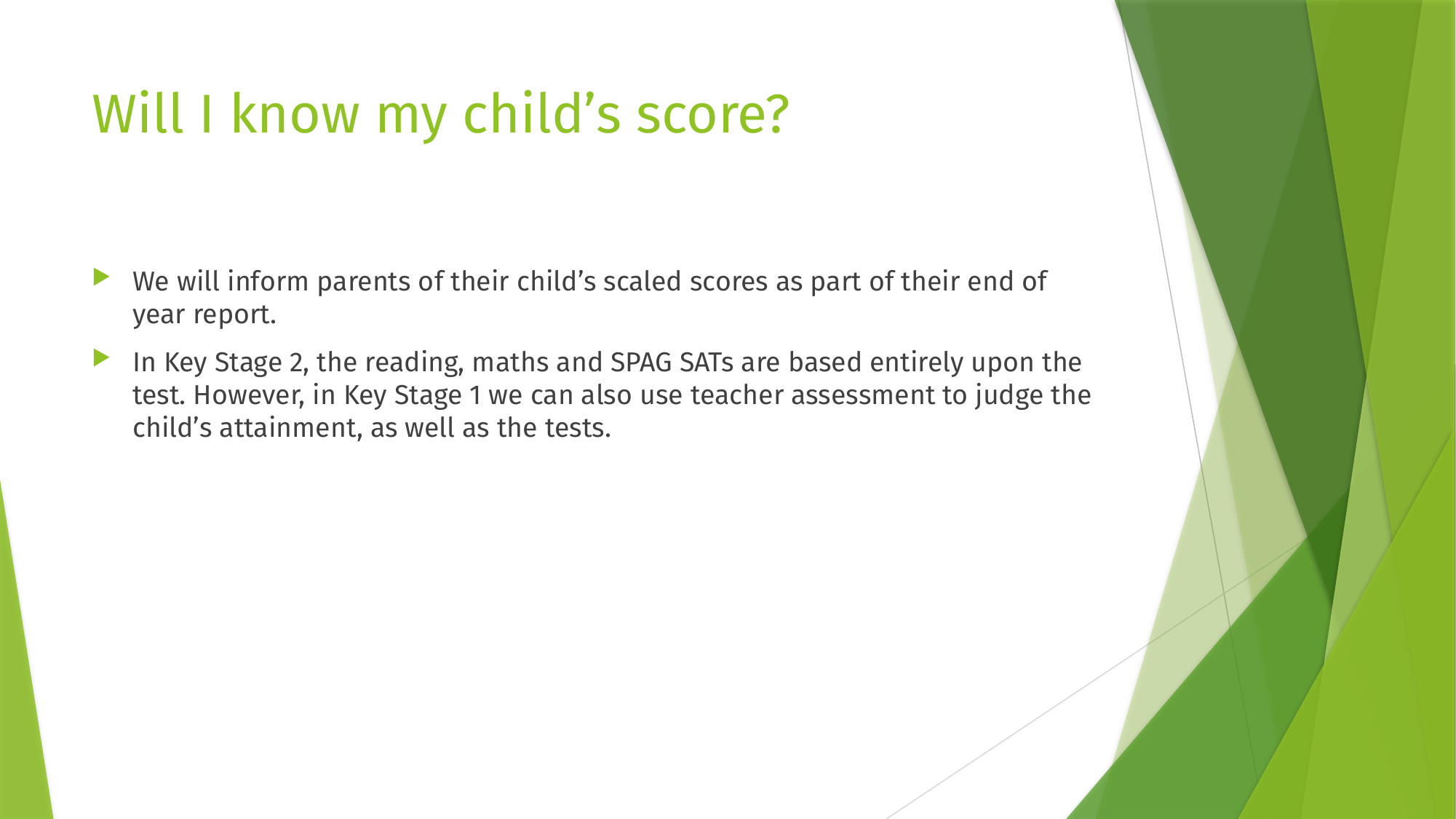

# Will I know my child’s score?
We will inform parents of their child’s scaled scores as part of their end of year report.
In Key Stage 2, the reading, maths and SPAG SATs are based entirely upon the test. However, in Key Stage 1 we can also use teacher assessment to judge the child’s attainment, as well as the tests.